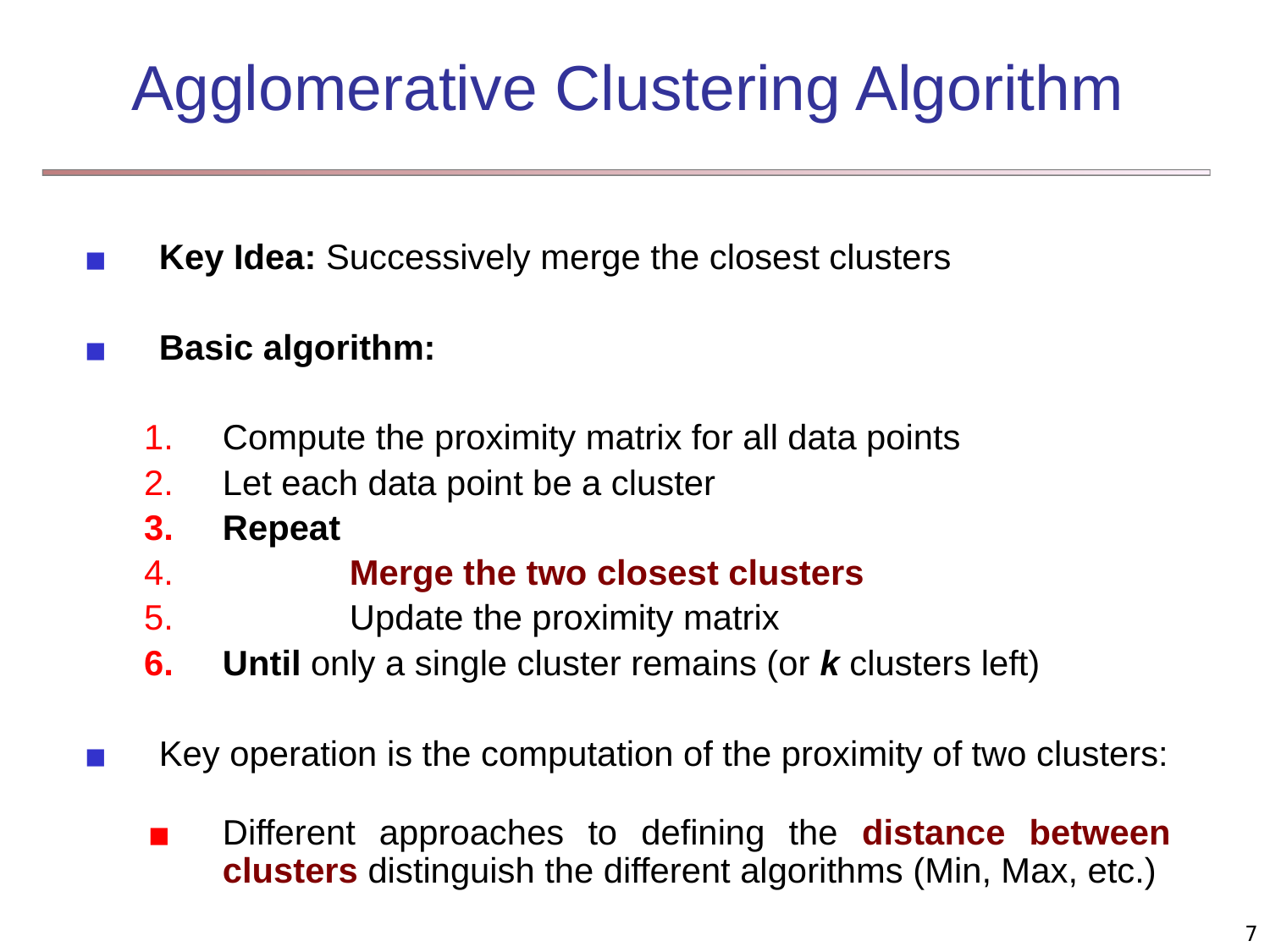

# Agglomerative Clustering Algorithm
Key Idea: Successively merge the closest clusters

Basic algorithm:

Compute the proximity matrix for all data points
Let each data point be a cluster
Repeat
	Merge the two closest clusters
	Update the proximity matrix
Until only a single cluster remains (or k clusters left)

Key operation is the computation of the proximity of two clusters:

Different approaches to defining the distance between clusters distinguish the different algorithms (Min, Max, etc.)
7